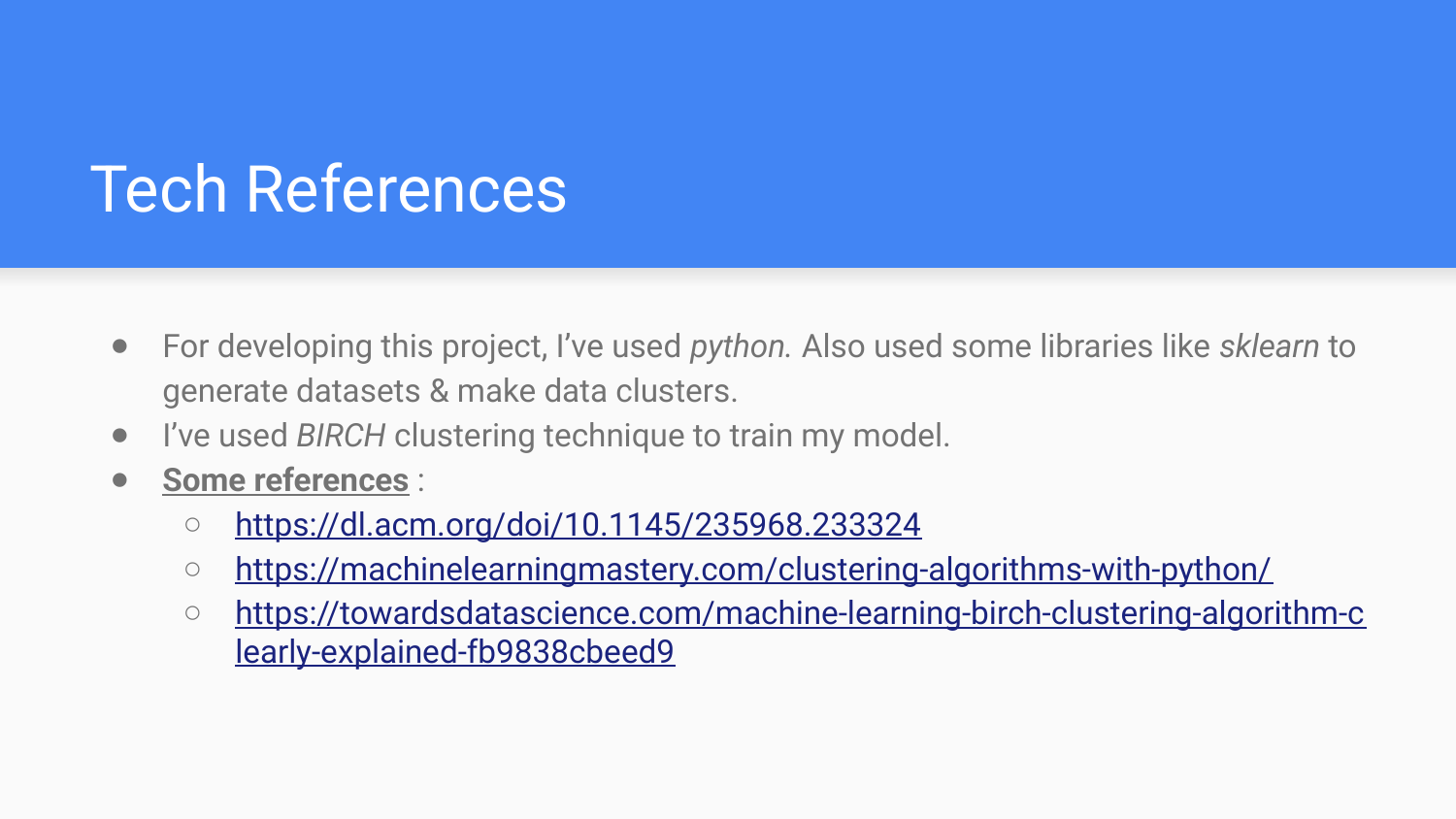

# Tech References
For developing this project, I’ve used python. Also used some libraries like sklearn to generate datasets & make data clusters.
I’ve used BIRCH clustering technique to train my model.
Some references :
https://dl.acm.org/doi/10.1145/235968.233324
https://machinelearningmastery.com/clustering-algorithms-with-python/
https://towardsdatascience.com/machine-learning-birch-clustering-algorithm-clearly-explained-fb9838cbeed9